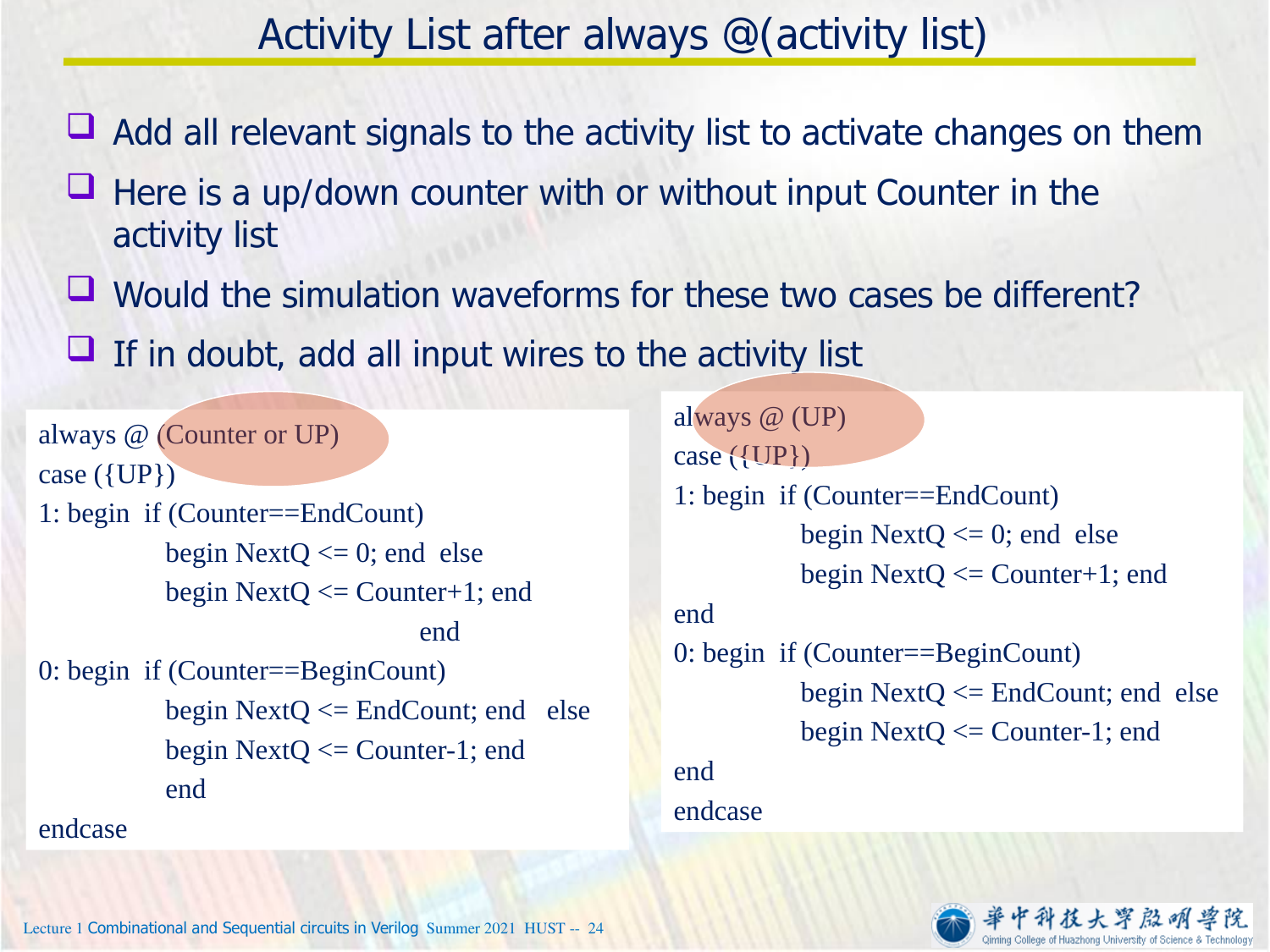

# Activity List after always @(activity list)
Add all relevant signals to the activity list to activate changes on them
Here is a up/down counter with or without input Counter in the activity list
Would the simulation waveforms for these two cases be different?
If in doubt, add all input wires to the activity list

always @ (UP)
case ({UP})
1: begin  if (Counter==EndCount)
	begin NextQ <= 0; end  else
	begin NextQ <= Counter+1; end
end
0: begin  if (Counter==BeginCount)
	begin NextQ <= EndCount; end  else
	begin NextQ <= Counter-1; end
end
endcase
always @ (Counter or UP)
case ({UP})
1: begin  if (Counter==EndCount)
	begin NextQ <= 0; end  else
	begin NextQ <= Counter+1; end
			end
0: begin  if (Counter==BeginCount)
	begin NextQ <= EndCount; end   else
	begin NextQ <= Counter-1; end
	end
endcase